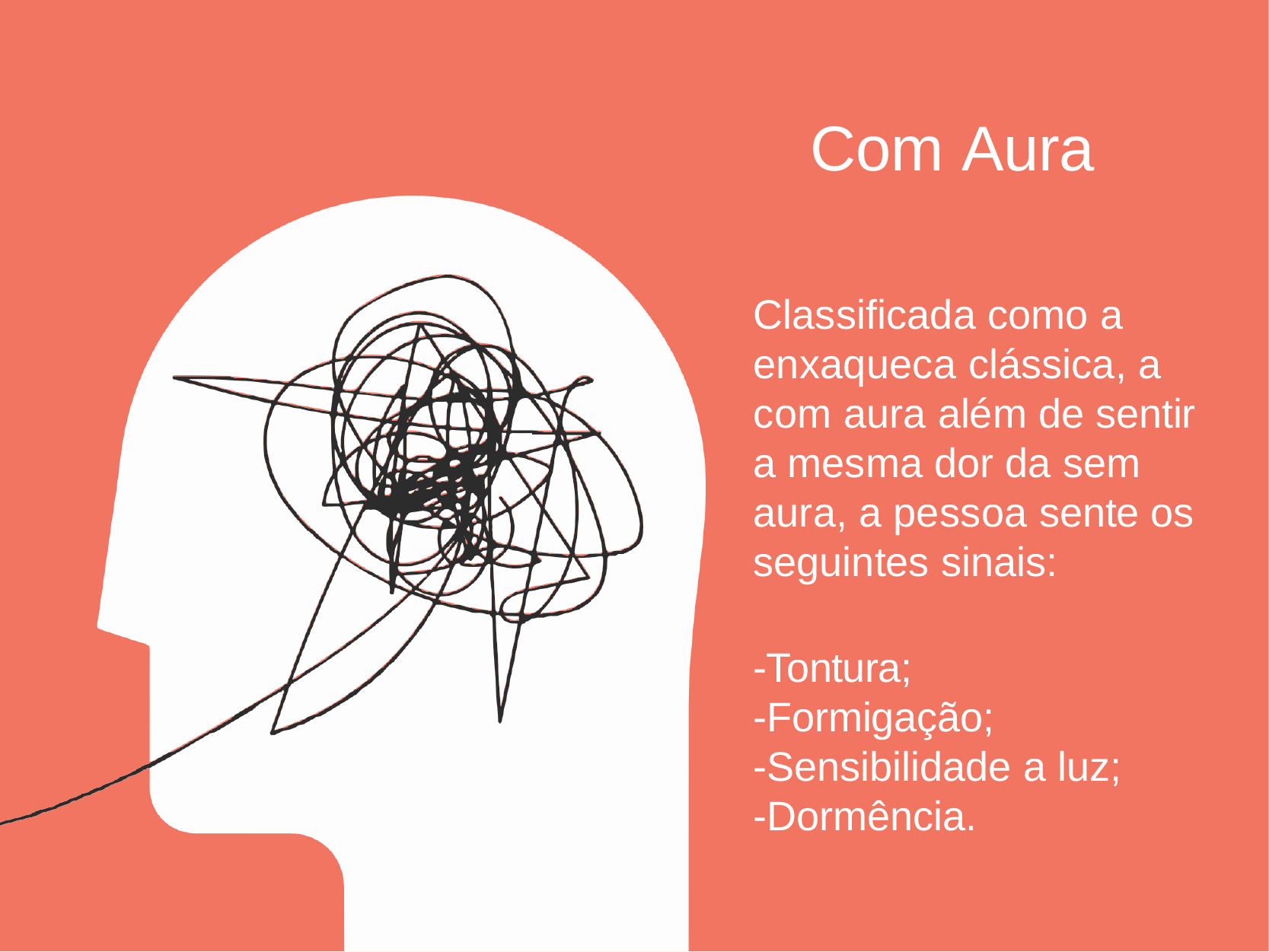

# Com Aura

Classiﬁcada como a  enxaqueca clássica, a  com aura além de sentir  a mesma dor da sem  aura, a pessoa sente os  seguintes sinais:

-Tontura;
-Formigação;
-Sensibilidade a luz;
-Dormência.